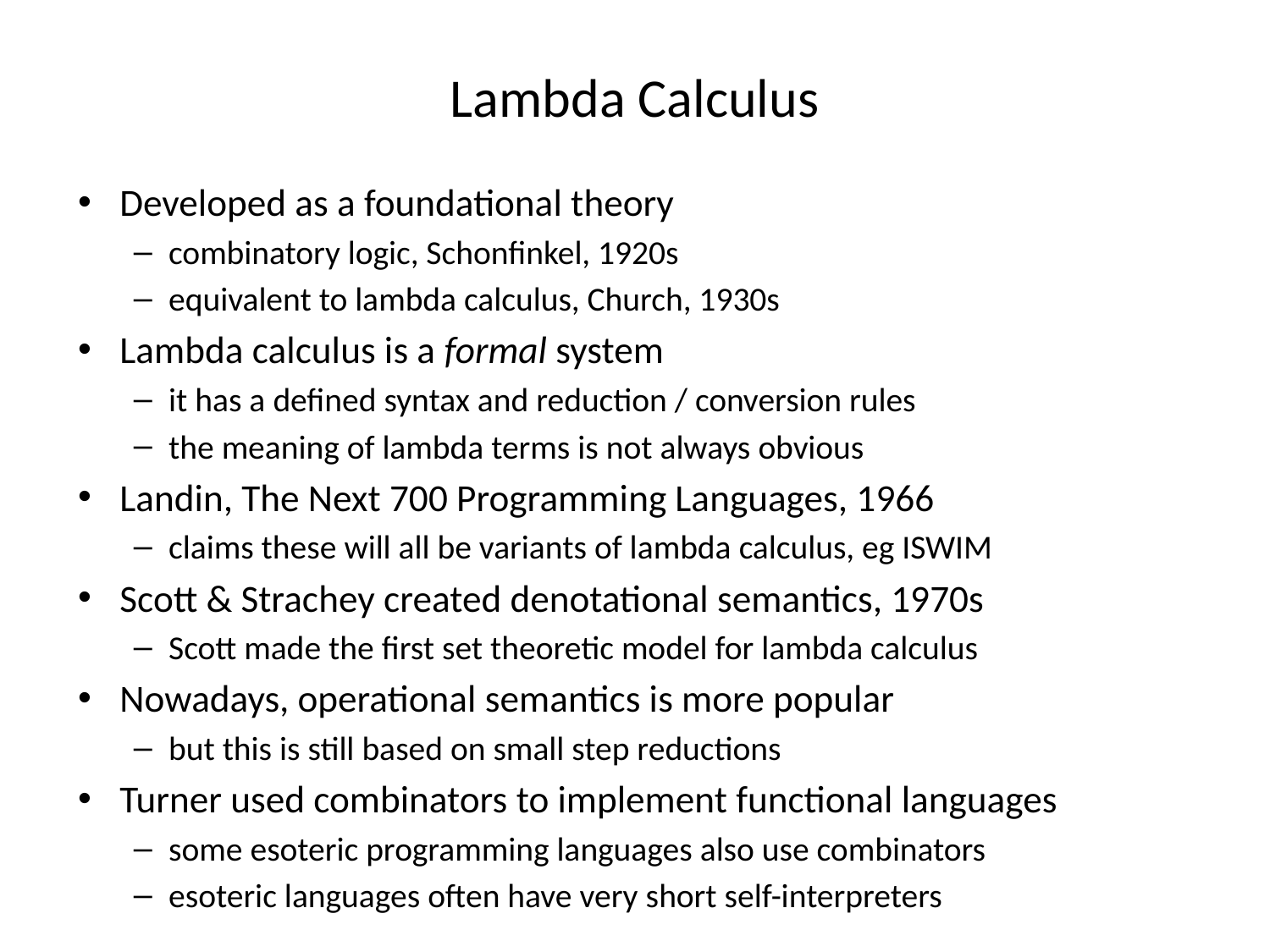

# Lambda Calculus
Developed as a foundational theory
combinatory logic, Schonfinkel, 1920s
equivalent to lambda calculus, Church, 1930s
Lambda calculus is a formal system
it has a defined syntax and reduction / conversion rules
the meaning of lambda terms is not always obvious
Landin, The Next 700 Programming Languages, 1966
claims these will all be variants of lambda calculus, eg ISWIM
Scott & Strachey created denotational semantics, 1970s
Scott made the first set theoretic model for lambda calculus
Nowadays, operational semantics is more popular
but this is still based on small step reductions
Turner used combinators to implement functional languages
some esoteric programming languages also use combinators
esoteric languages often have very short self-interpreters